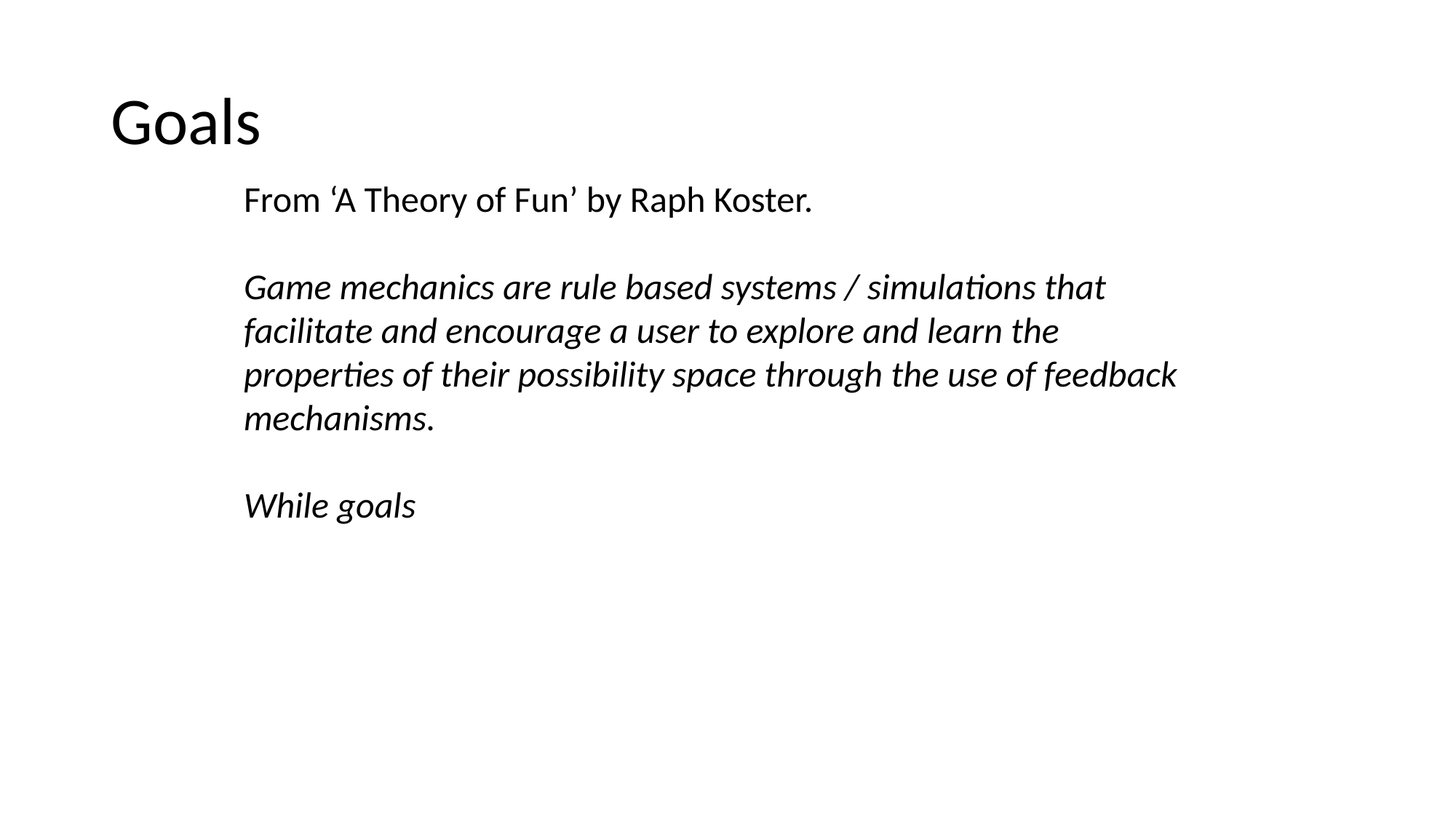

# Goals
From ‘A Theory of Fun’ by Raph Koster.
Game mechanics are rule based systems / simulations that facilitate and encourage a user to explore and learn the properties of their possibility space through the use of feedback mechanisms.

While goals